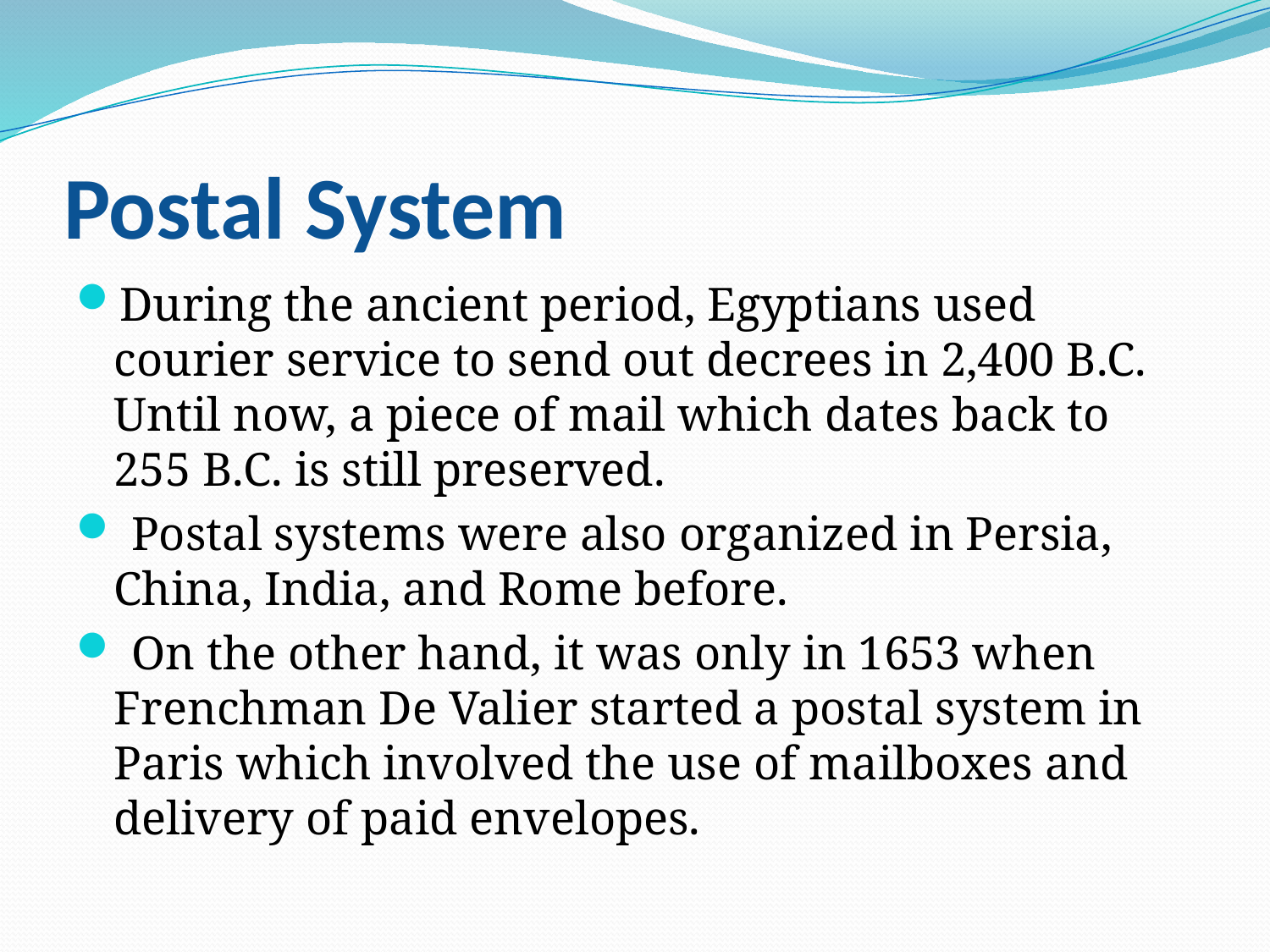

# Postal System
During the ancient period, Egyptians used courier service to send out decrees in 2,400 B.C. Until now, a piece of mail which dates back to 255 B.C. is still preserved.
 Postal systems were also organized in Persia, China, India, and Rome before.
 On the other hand, it was only in 1653 when Frenchman De Valier started a postal system in Paris which involved the use of mailboxes and delivery of paid envelopes.